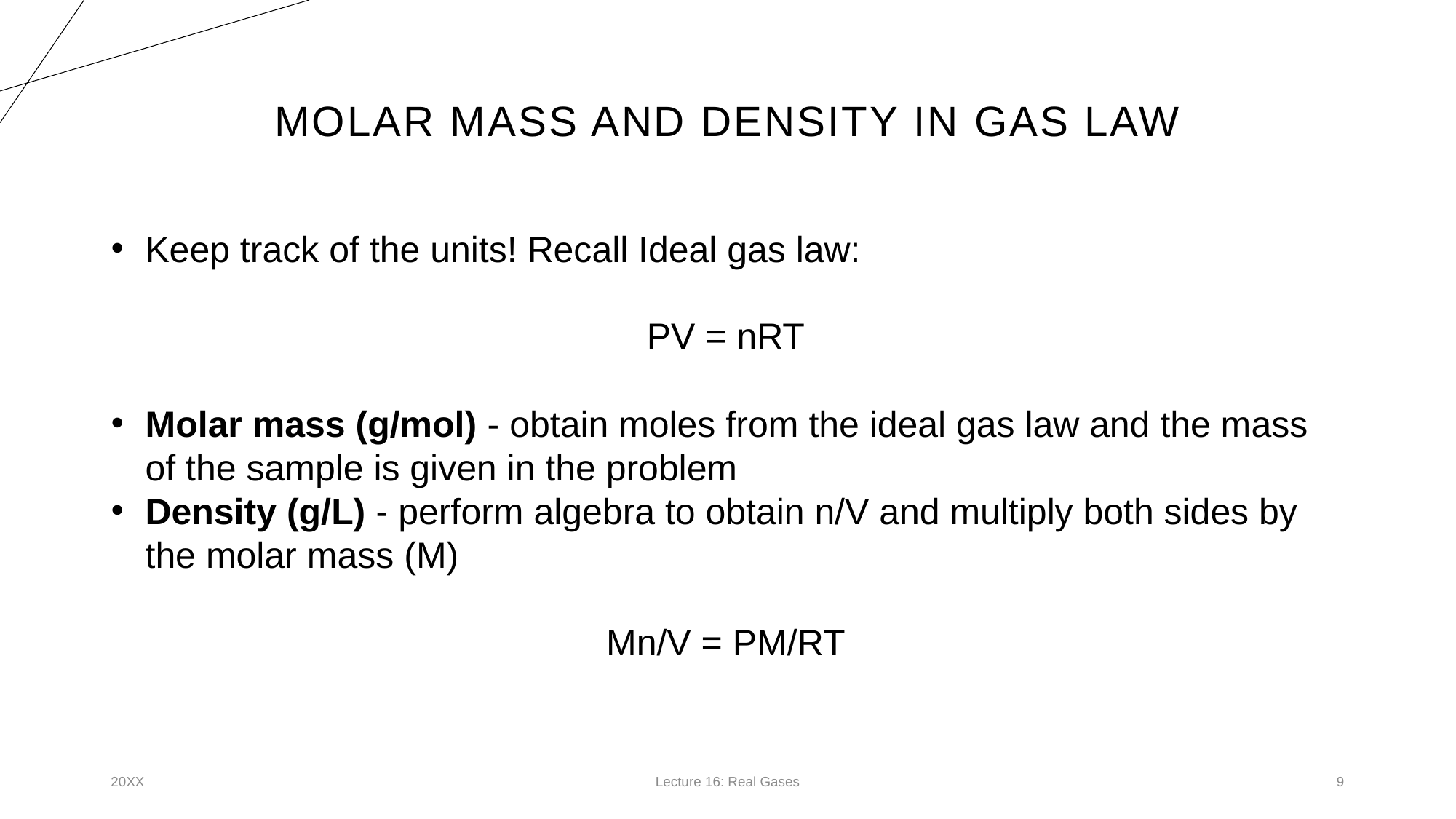

# Molar mass and density in gas law
Keep track of the units! Recall Ideal gas law:

PV = nRT

Molar mass (g/mol) - obtain moles from the ideal gas law and the mass of the sample is given in the problem
Density (g/L) - perform algebra to obtain n/V and multiply both sides by the molar mass (M)

Mn/V = PM/RT
20XX
Lecture 16: Real Gases​
9